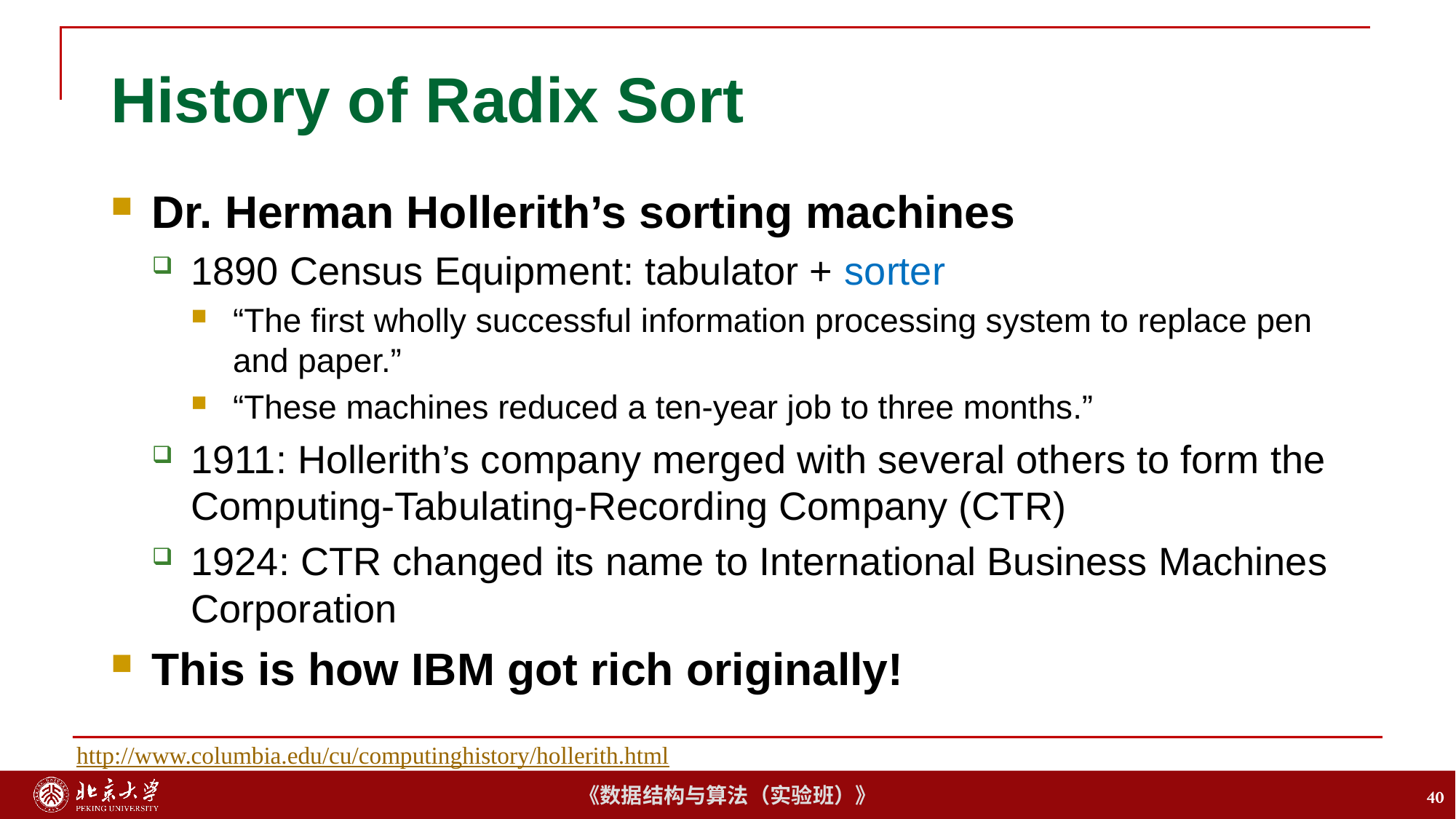

# History of Radix Sort
Dr. Herman Hollerith’s sorting machines
1890 Census Equipment: tabulator + sorter
“The first wholly successful information processing system to replace pen and paper.”
“These machines reduced a ten-year job to three months.”
1911: Hollerith’s company merged with several others to form the Computing-Tabulating-Recording Company (CTR)
1924: CTR changed its name to International Business Machines Corporation
This is how IBM got rich originally!

http://www.columbia.edu/cu/computinghistory/hollerith.html
40